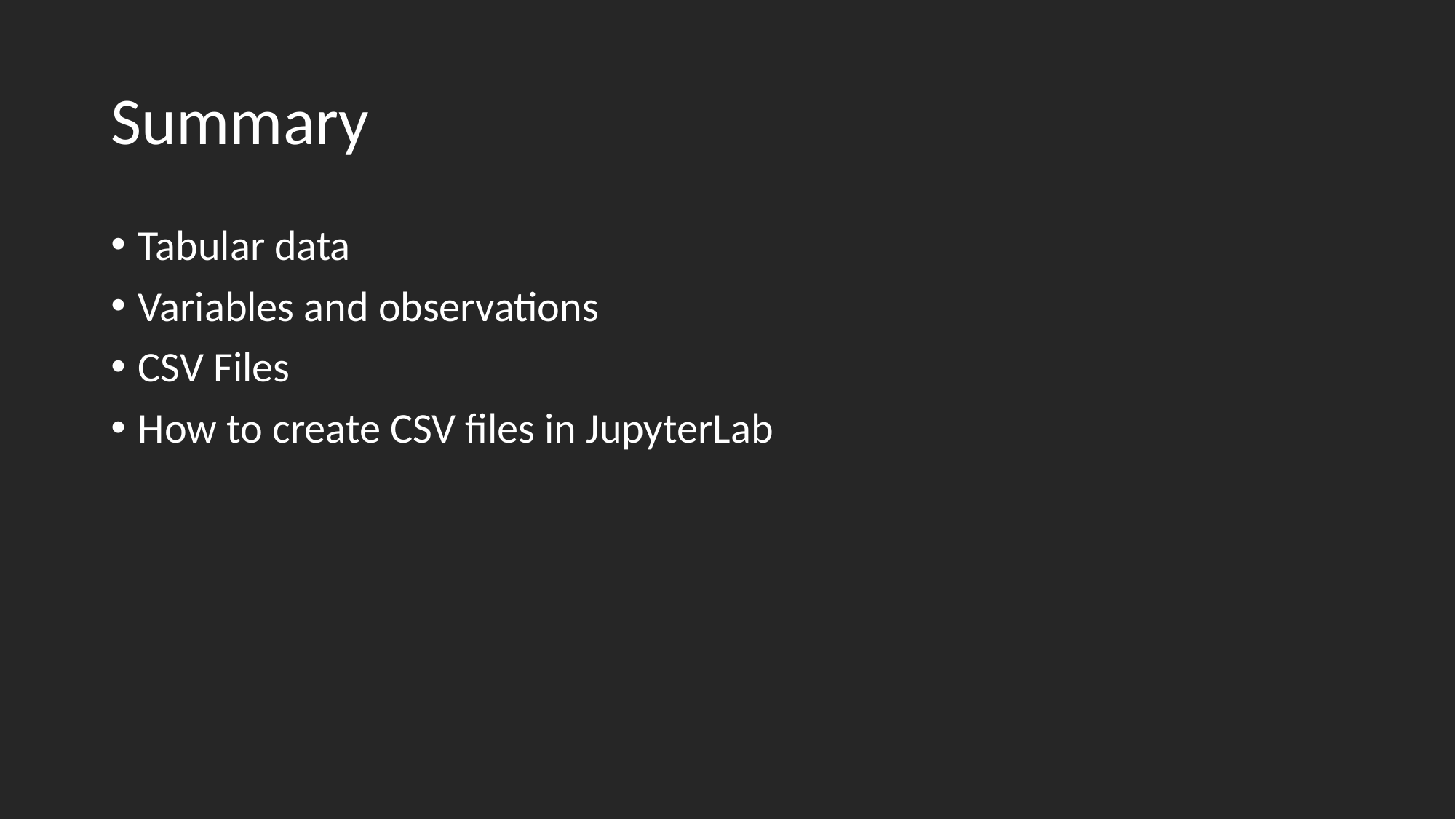

# Summary
Tabular data
Variables and observations
CSV Files
How to create CSV files in JupyterLab